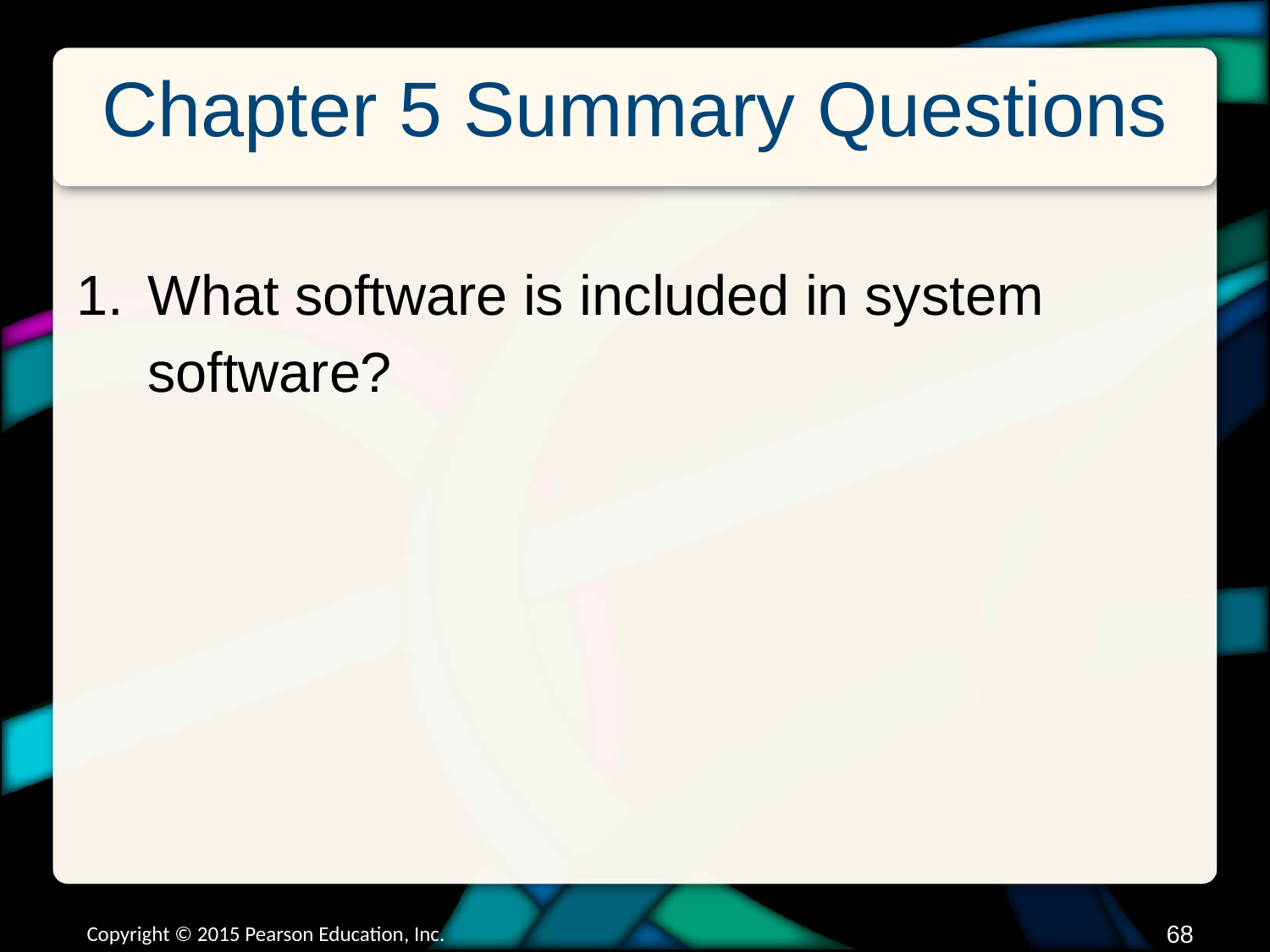

# Chapter 5 Summary Questions
What software is included in system software?
Copyright © 2015 Pearson Education, Inc.
68